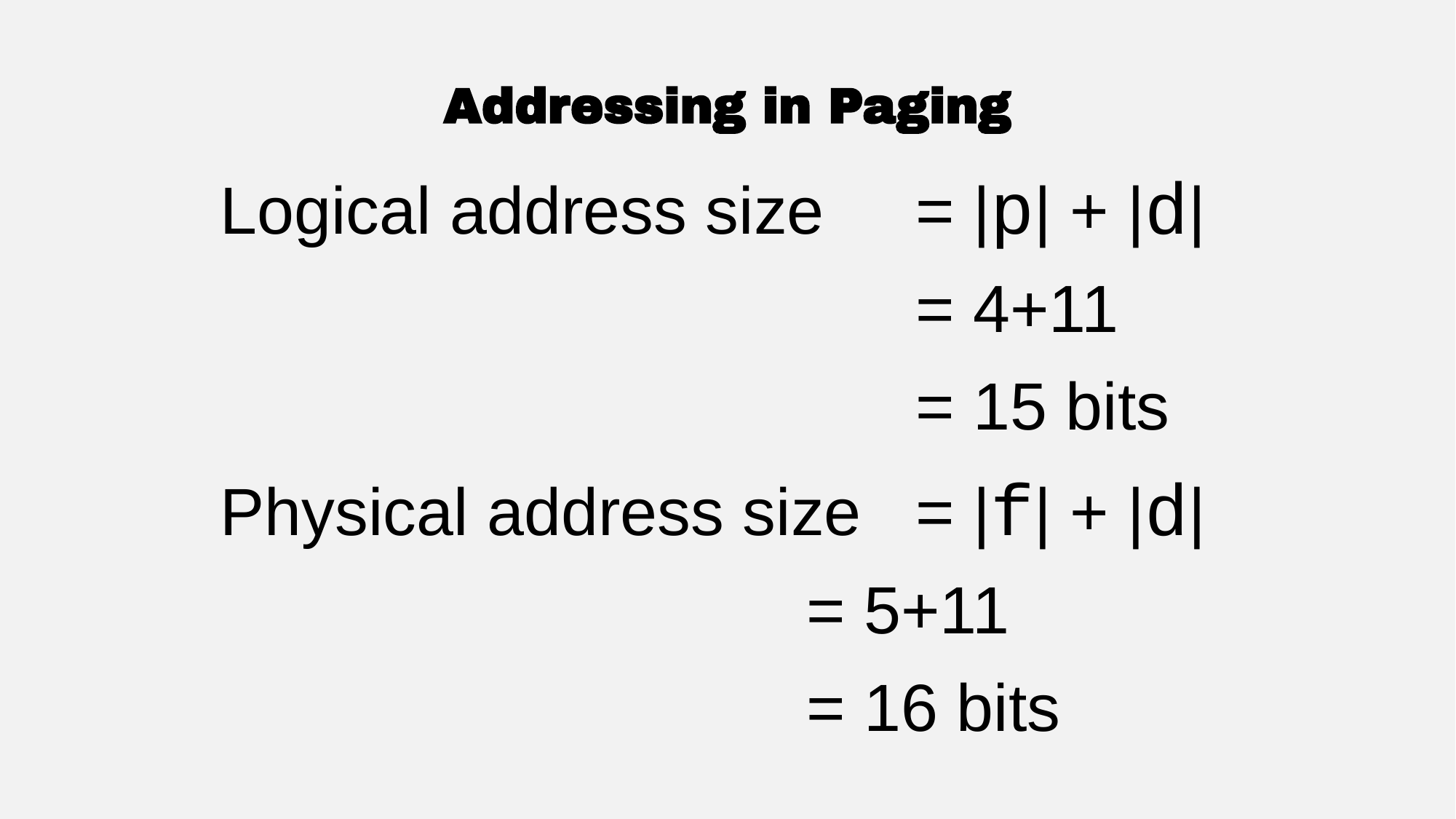

Addressing in Paging
Logical address size	= |p| + |d|
							= 4+11
							= 15 bits
Physical address size	= |f| + |d|
						= 5+11
						= 16 bits